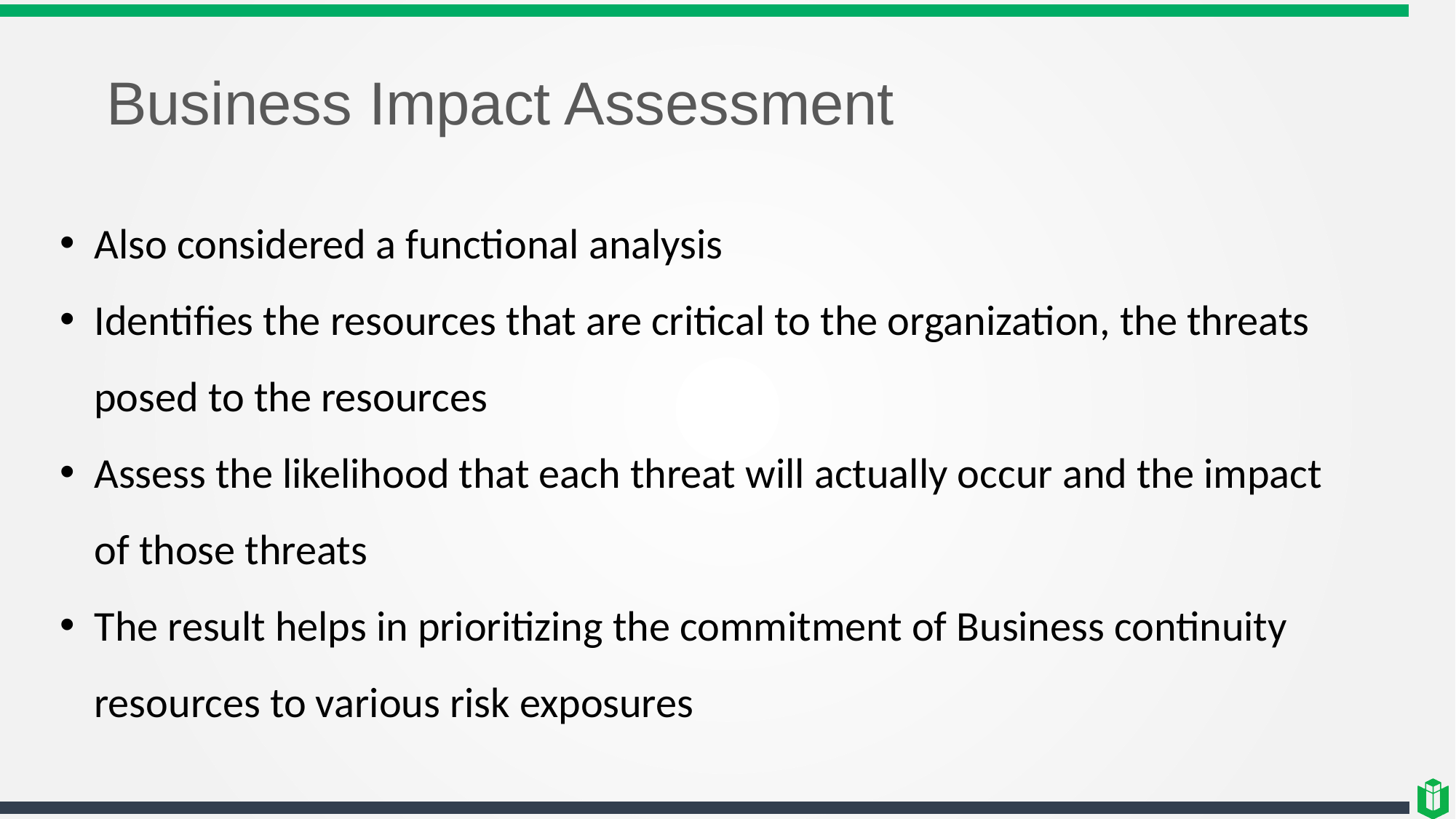

# Business Impact Assessment
Also considered a functional analysis
Identifies the resources that are critical to the organization, the threats posed to the resources
Assess the likelihood that each threat will actually occur and the impact of those threats
The result helps in prioritizing the commitment of Business continuity resources to various risk exposures